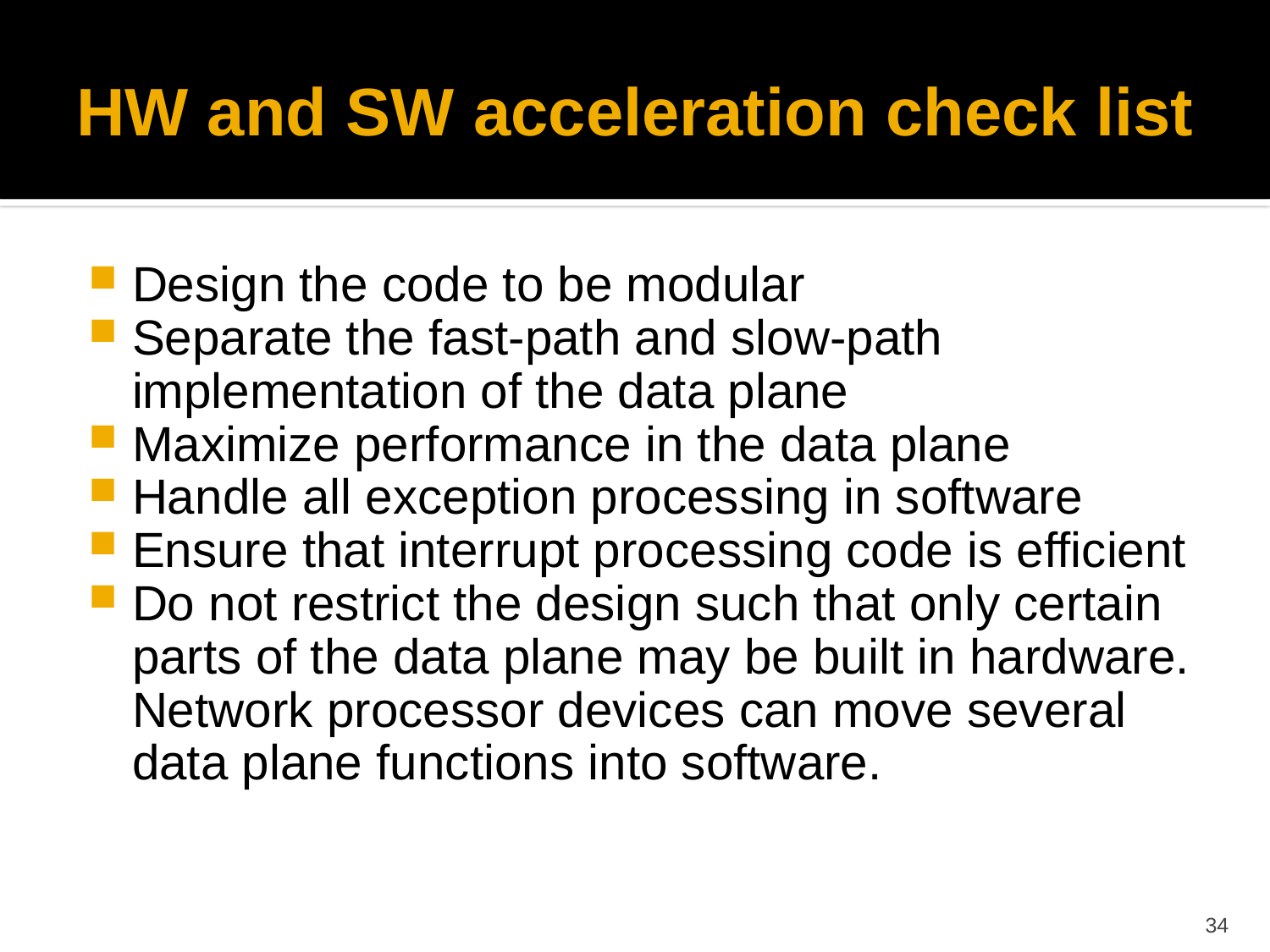

# HW and SW acceleration check list
Design the code to be modular
Separate the fast-path and slow-path implementation of the data plane
Maximize performance in the data plane
Handle all exception processing in software
Ensure that interrupt processing code is efficient
Do not restrict the design such that only certain parts of the data plane may be built in hardware. Network processor devices can move several data plane functions into software.

34